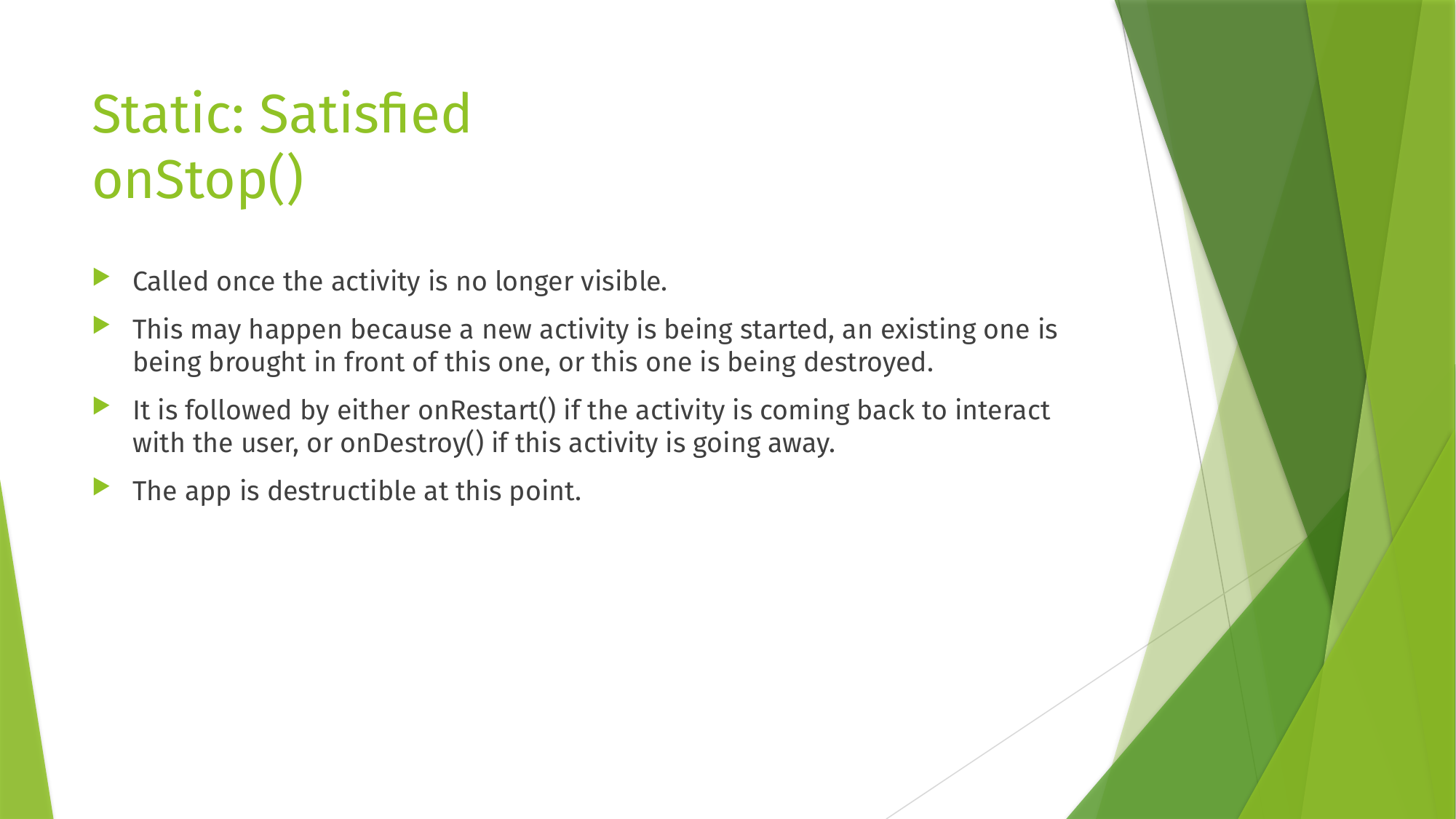

# Static: Satisfied onStop()
Called once the activity is no longer visible.
This may happen because a new activity is being started, an existing one is being brought in front of this one, or this one is being destroyed.
It is followed by either onRestart() if the activity is coming back to interact with the user, or onDestroy() if this activity is going away.
The app is destructible at this point.